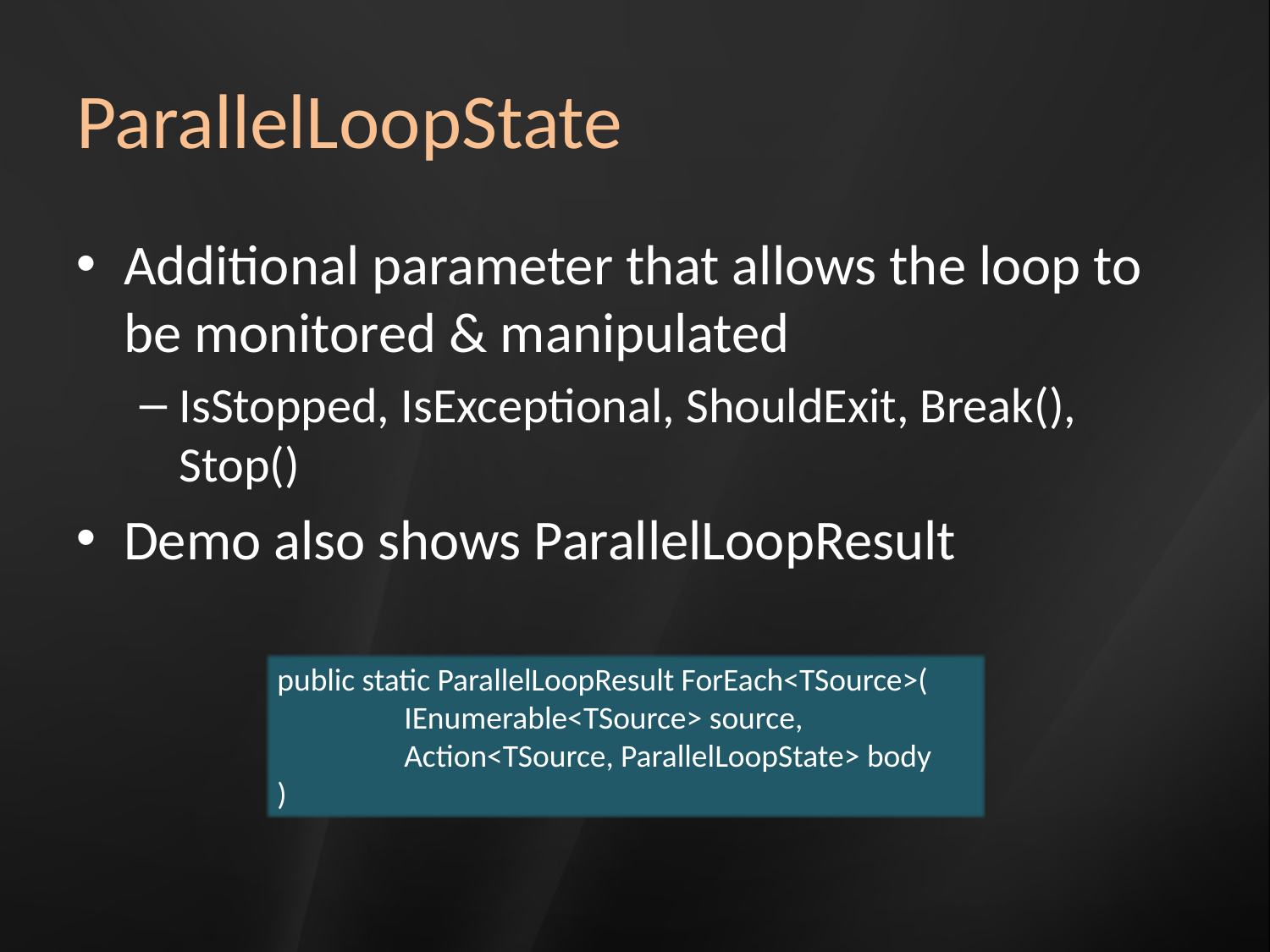

# ParallelLoopState
Additional parameter that allows the loop to be monitored & manipulated
IsStopped, IsExceptional, ShouldExit, Break(), Stop()
Demo also shows ParallelLoopResult
public static ParallelLoopResult ForEach<TSource>(
	IEnumerable<TSource> source,
	Action<TSource, ParallelLoopState> body
)